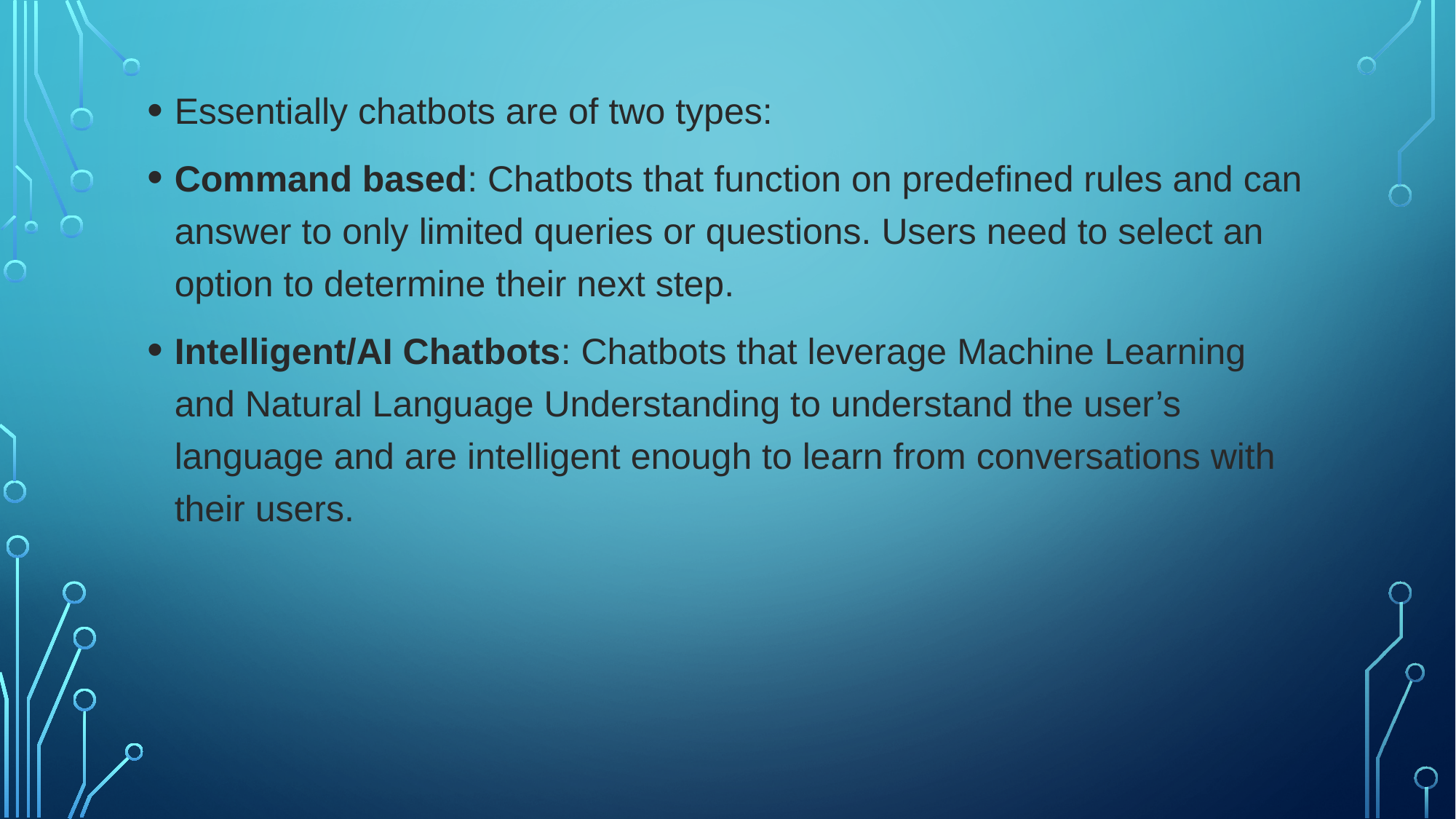

Essentially chatbots are of two types:
Command based: Chatbots that function on predefined rules and can answer to only limited queries or questions. Users need to select an option to determine their next step.
Intelligent/AI Chatbots: Chatbots that leverage Machine Learning and Natural Language Understanding to understand the user’s language and are intelligent enough to learn from conversations with their users.